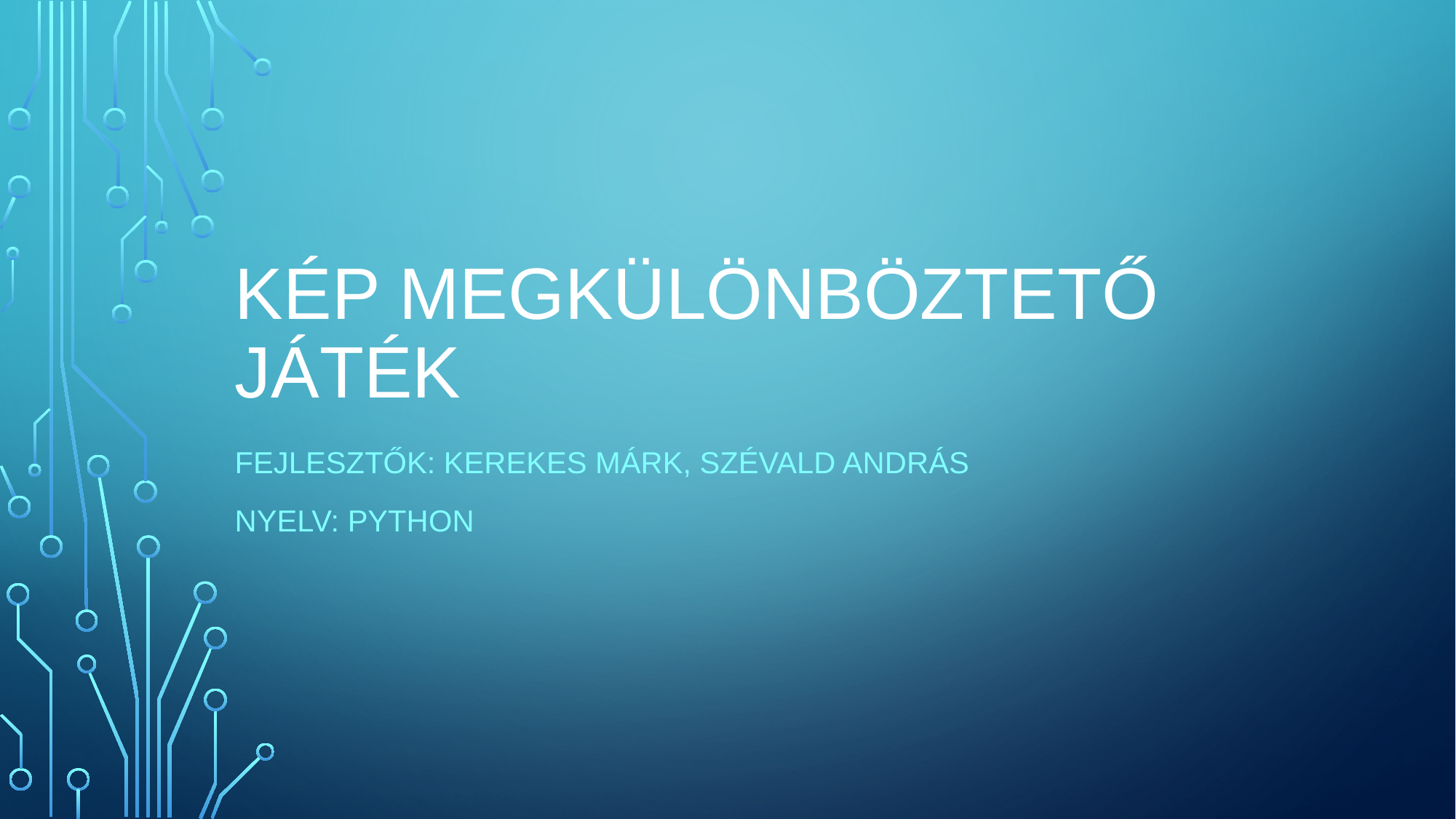

# Kép megkülönböztető játék
Fejlesztők: Kerekes Márk, Szévald András
Nyelv: python